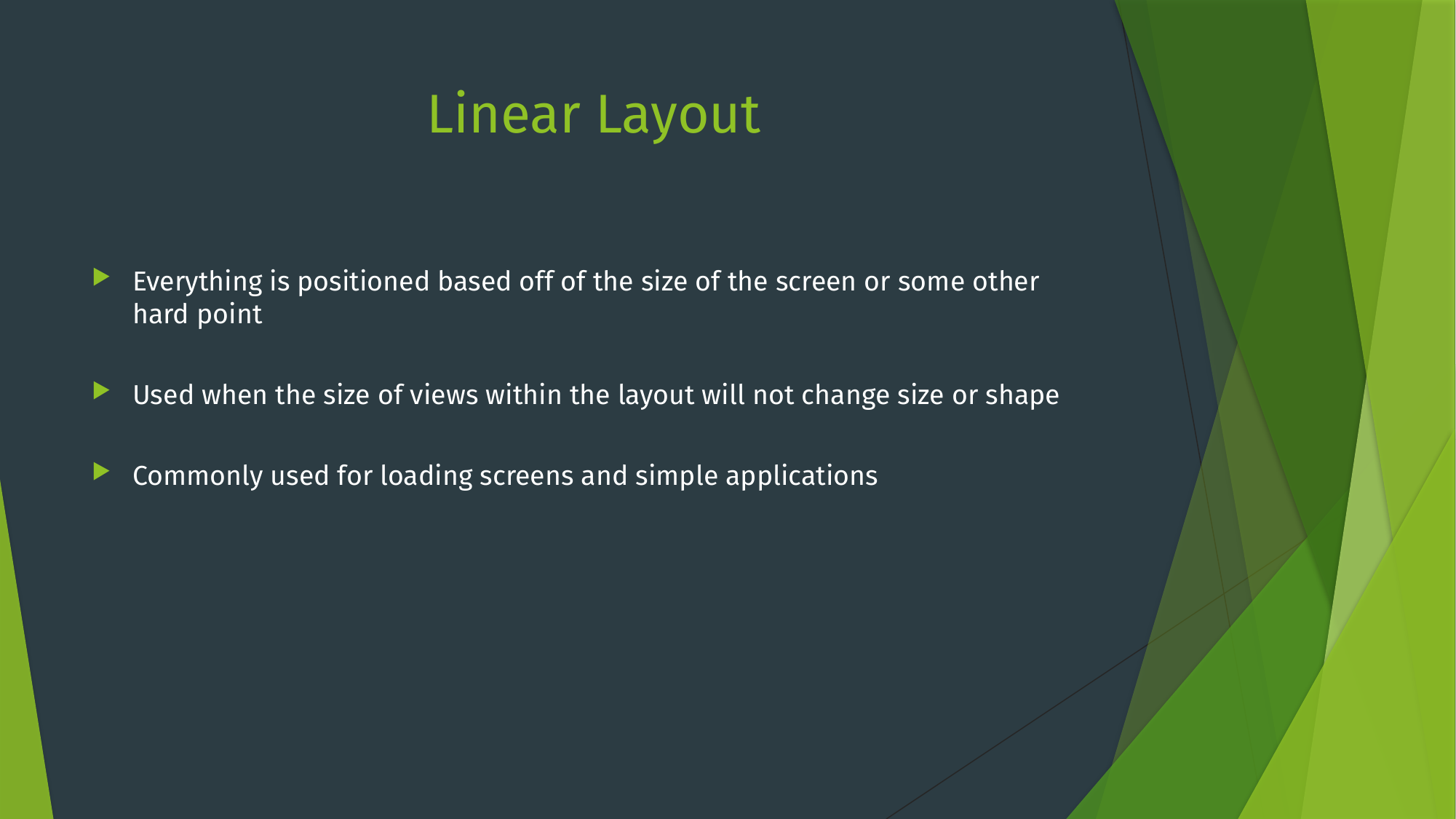

# Linear Layout
Everything is positioned based off of the size of the screen or some other hard point
Used when the size of views within the layout will not change size or shape
Commonly used for loading screens and simple applications